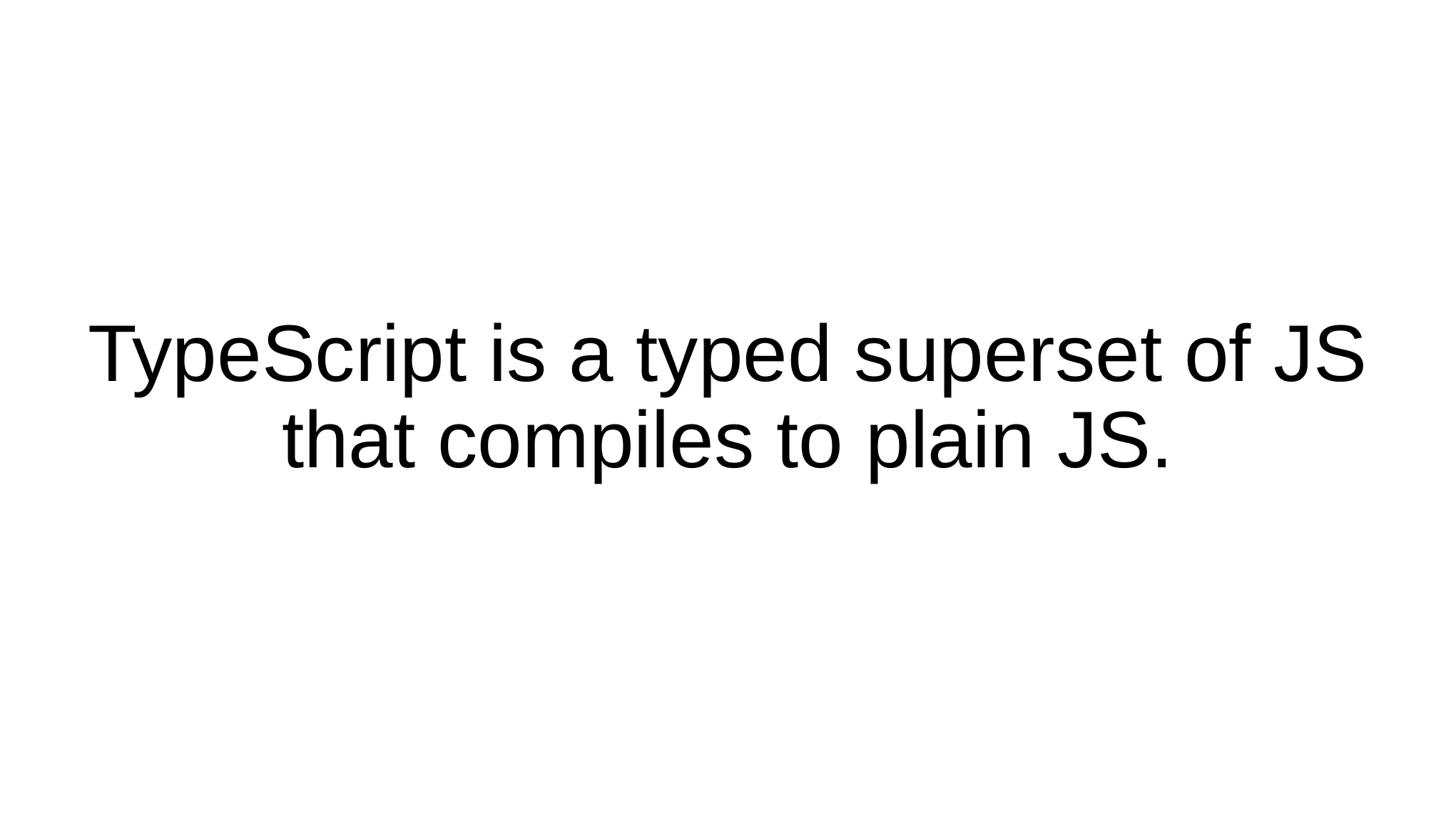

TypeScript is a typed superset of JS
that compiles to plain JS.